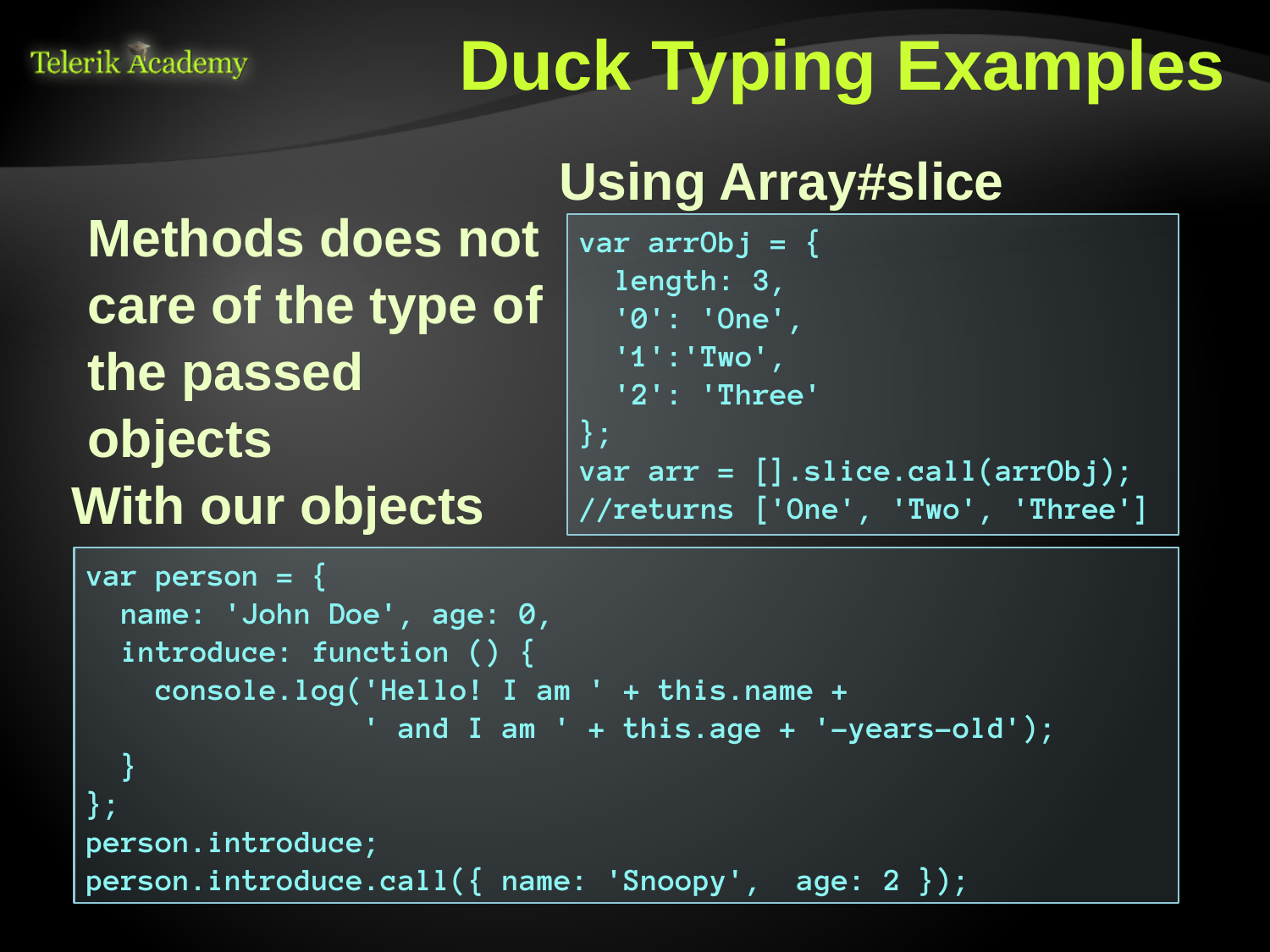

# Duck Typing Examples
Using Array#slice
Methods does not care of the type of the passed objects
var arrObj = {
  length: 3,
  '0': 'One',
  '1':'Two',
  '2': 'Three'
};
var arr = [].slice.call(arrObj);
//returns ['One', 'Two', 'Three']
With our objects
var person = {
  name: 'John Doe', age: 0,
  introduce: function () {
    console.log('Hello! I am ' + this.name +
                ' and I am ' + this.age + '-years-old');
  }
};
person.introduce;
person.introduce.call({ name: 'Snoopy',  age: 2 });